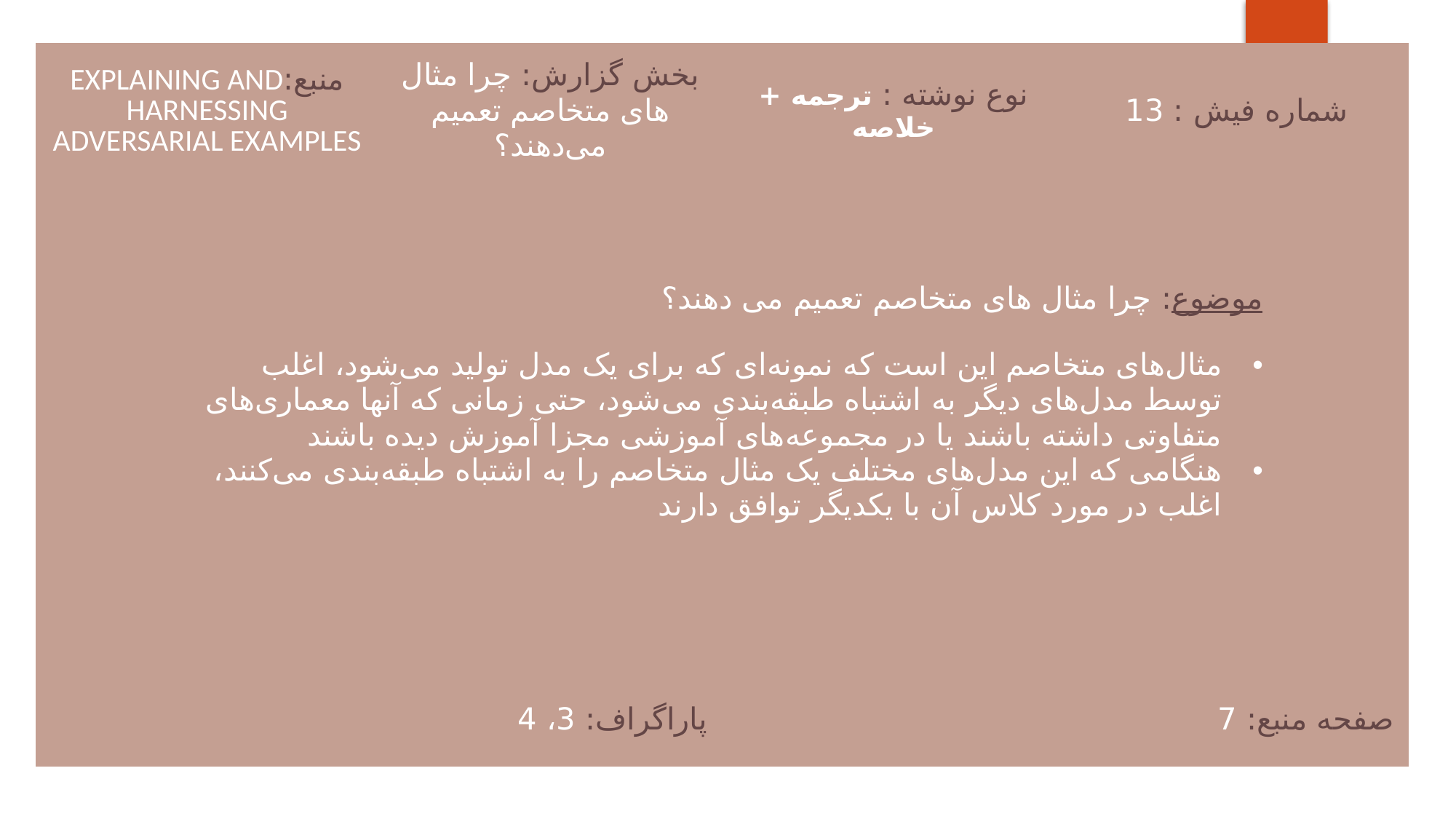

| منبع:EXPLAINING AND HARNESSING ADVERSARIAL EXAMPLES | بخش گزارش: چرا مثال های متخاصم تعمیم می‌دهند؟ | نوع نوشته : ترجمه + خلاصه | شماره فیش : 13 |
| --- | --- | --- | --- |
| موضوع: چرا مثال های متخاصم تعمیم می دهند؟ مثال‌های متخاصم این است که نمونه‌ای که برای یک مدل تولید می‌شود، اغلب توسط مدل‌های دیگر به اشتباه طبقه‌بندی می‌شود، حتی زمانی که آنها معماری‌های متفاوتی داشته باشند یا در مجموعه‌های آموزشی مجزا آموزش دیده باشند هنگامی که این مدل‌های مختلف یک مثال متخاصم را به اشتباه طبقه‌بندی می‌کنند، اغلب در مورد کلاس آن با یکدیگر توافق دارند |  |  |  |
| پاراگراف: 3، 4 |  | صفحه منبع: 7 |  |